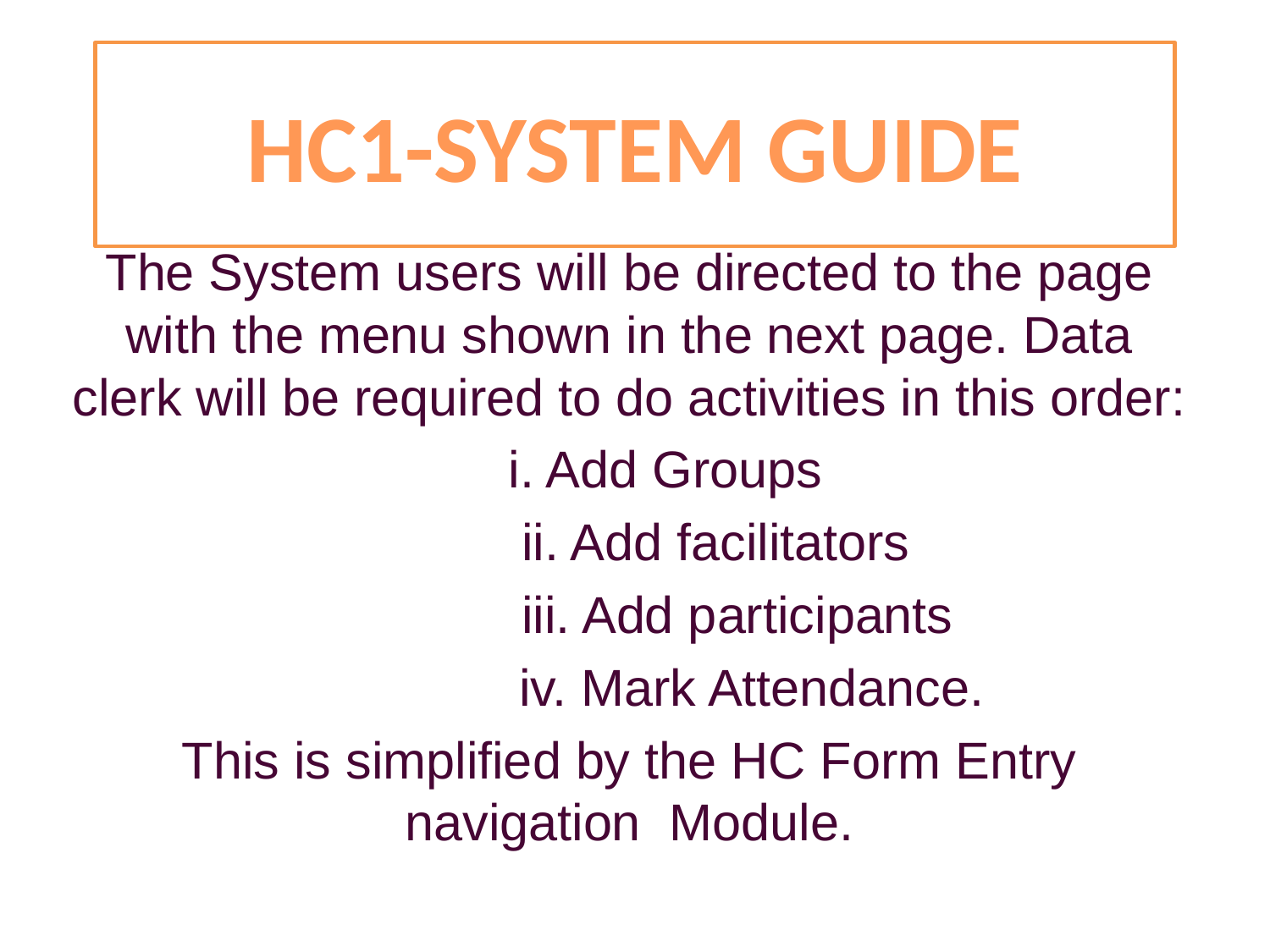

# HC1-SYSTEM GUIDE
The System users will be directed to the page with the menu shown in the next page. Data clerk will be required to do activities in this order:
     i. Add Groups
            ii. Add facilitators
               iii. Add participants
                 iv. Mark Attendance.
This is simplified by the HC Form Entry navigation  Module.